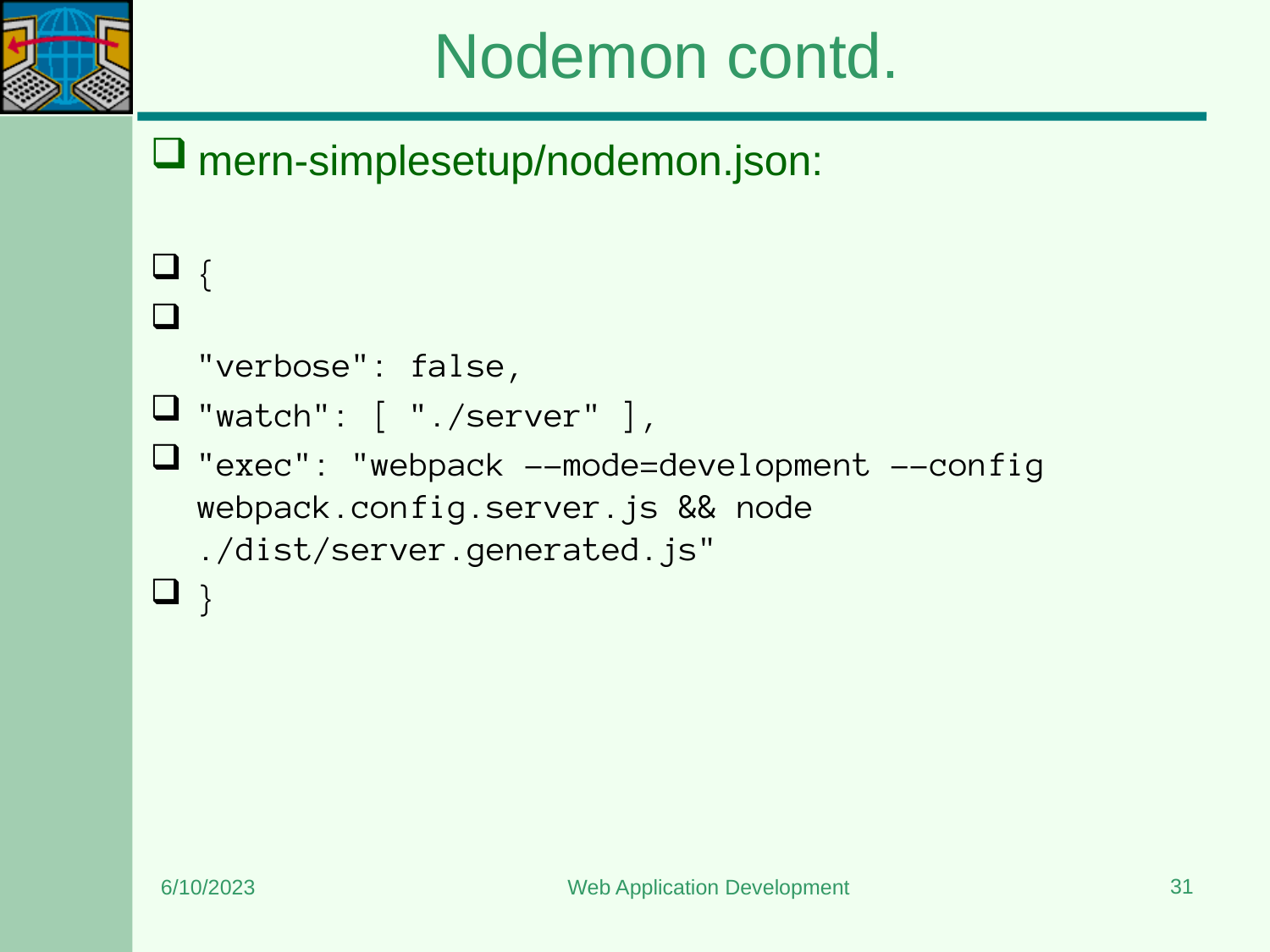

# Nodemon contd.
mern-simplesetup/nodemon.json:

{
"verbose": false,
"watch": [ "./server" ],
"exec": "webpack --mode=development --config webpack.config.server.js && node ./dist/server.generated.js"
}

31
6/10/2023
Web Application Development